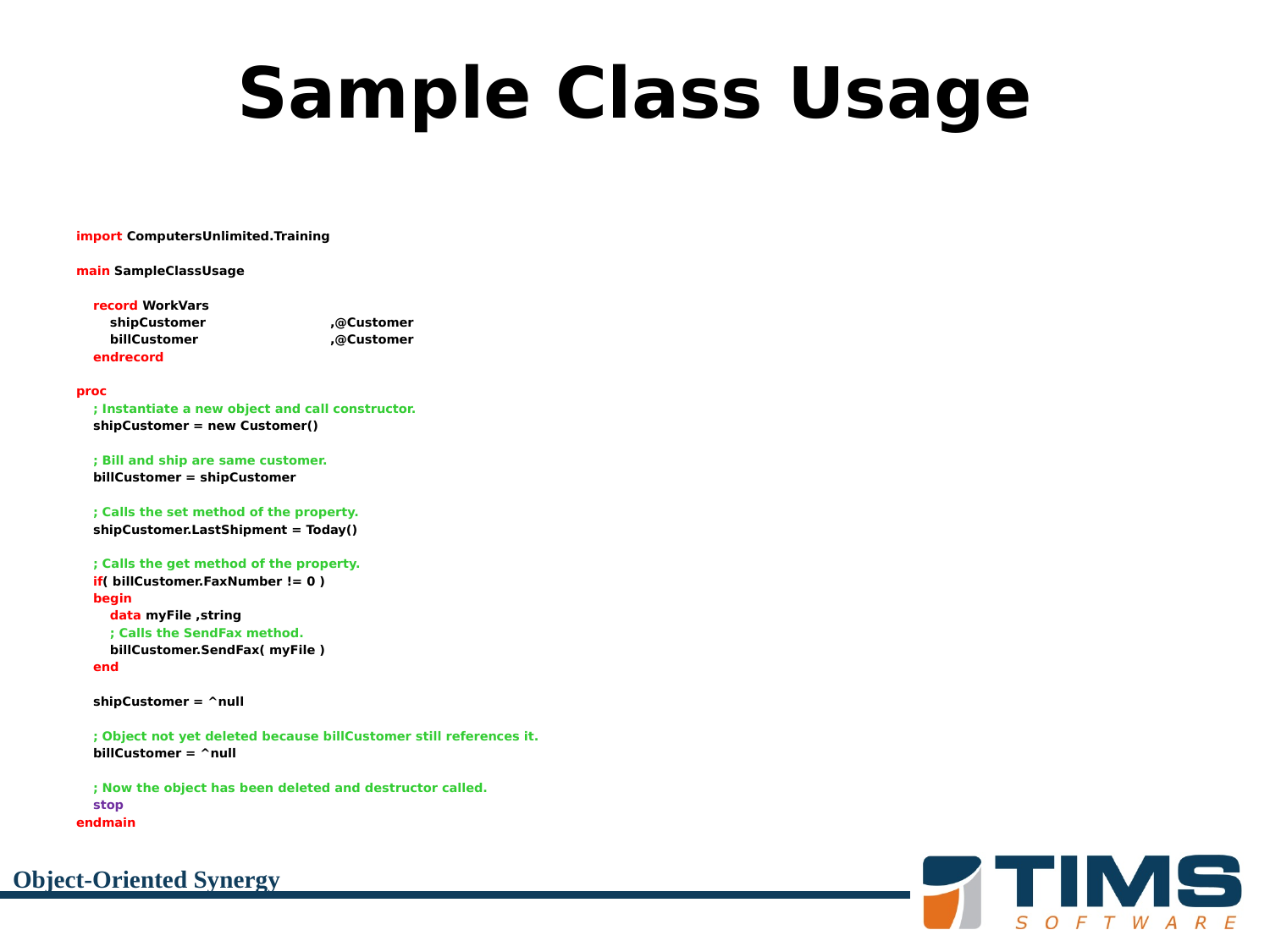

# Sample Class Usage
import ComputersUnlimited.Training

main SampleClassUsage

    record WorkVars
        shipCustomer	,@Customer
        billCustomer		,@Customer
    endrecord

proc
    ; Instantiate a new object and call constructor.
    shipCustomer = new Customer()

    ; Bill and ship are same customer.
    billCustomer = shipCustomer

    ; Calls the set method of the property.
    shipCustomer.LastShipment = Today()

    ; Calls the get method of the property.
    if( billCustomer.FaxNumber != 0 )
    begin
        data myFile ,string
        ; Calls the SendFax method.
        billCustomer.SendFax( myFile )
    end

    shipCustomer = ^null

    ; Object not yet deleted because billCustomer still references it.
    billCustomer = ^null

    ; Now the object has been deleted and destructor called.
    stop
endmain

Object-Oriented Synergy